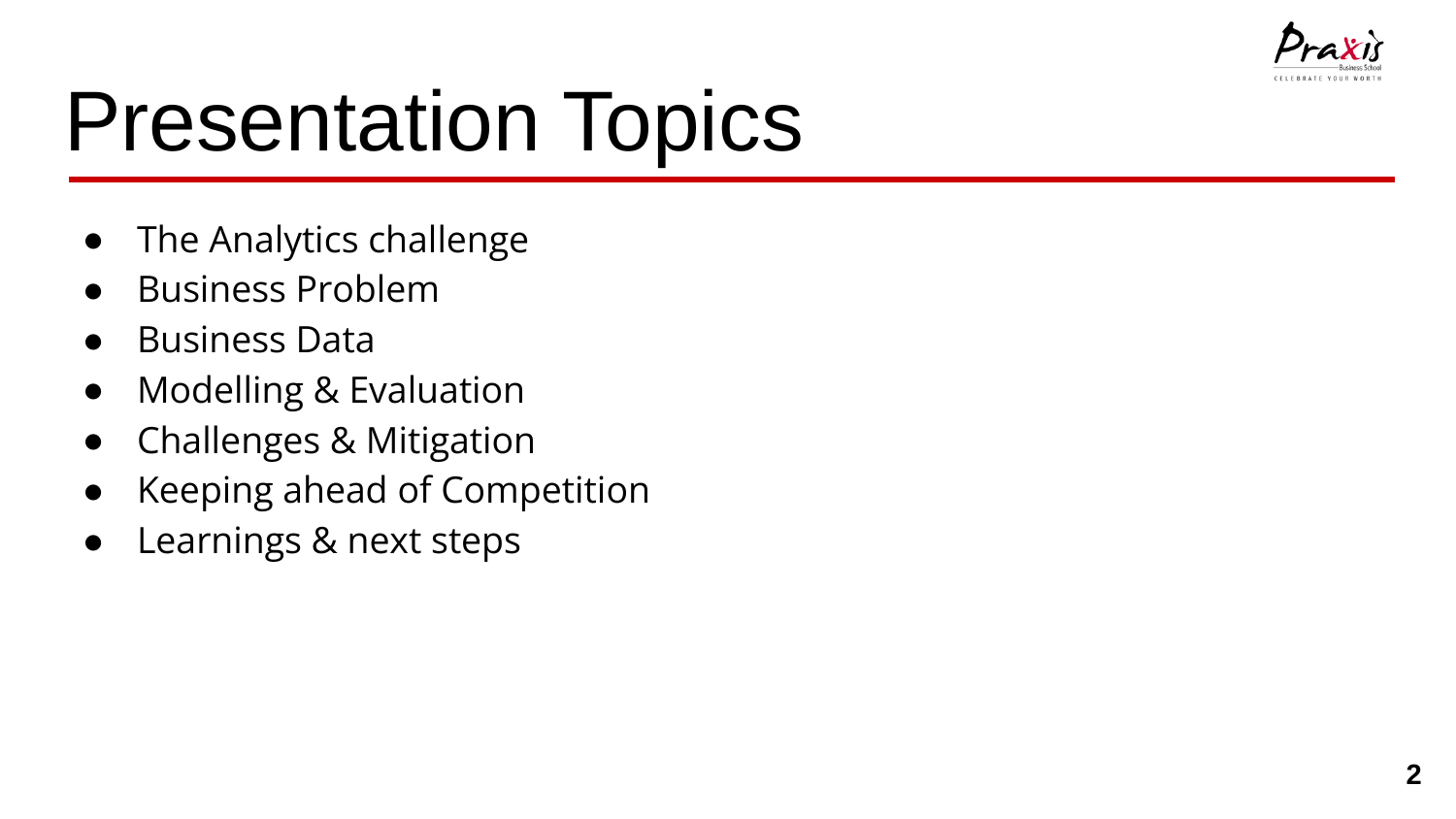

# Presentation Topics
The Analytics challenge
Business Problem
Business Data
Modelling & Evaluation
Challenges & Mitigation
Keeping ahead of Competition
Learnings & next steps
2